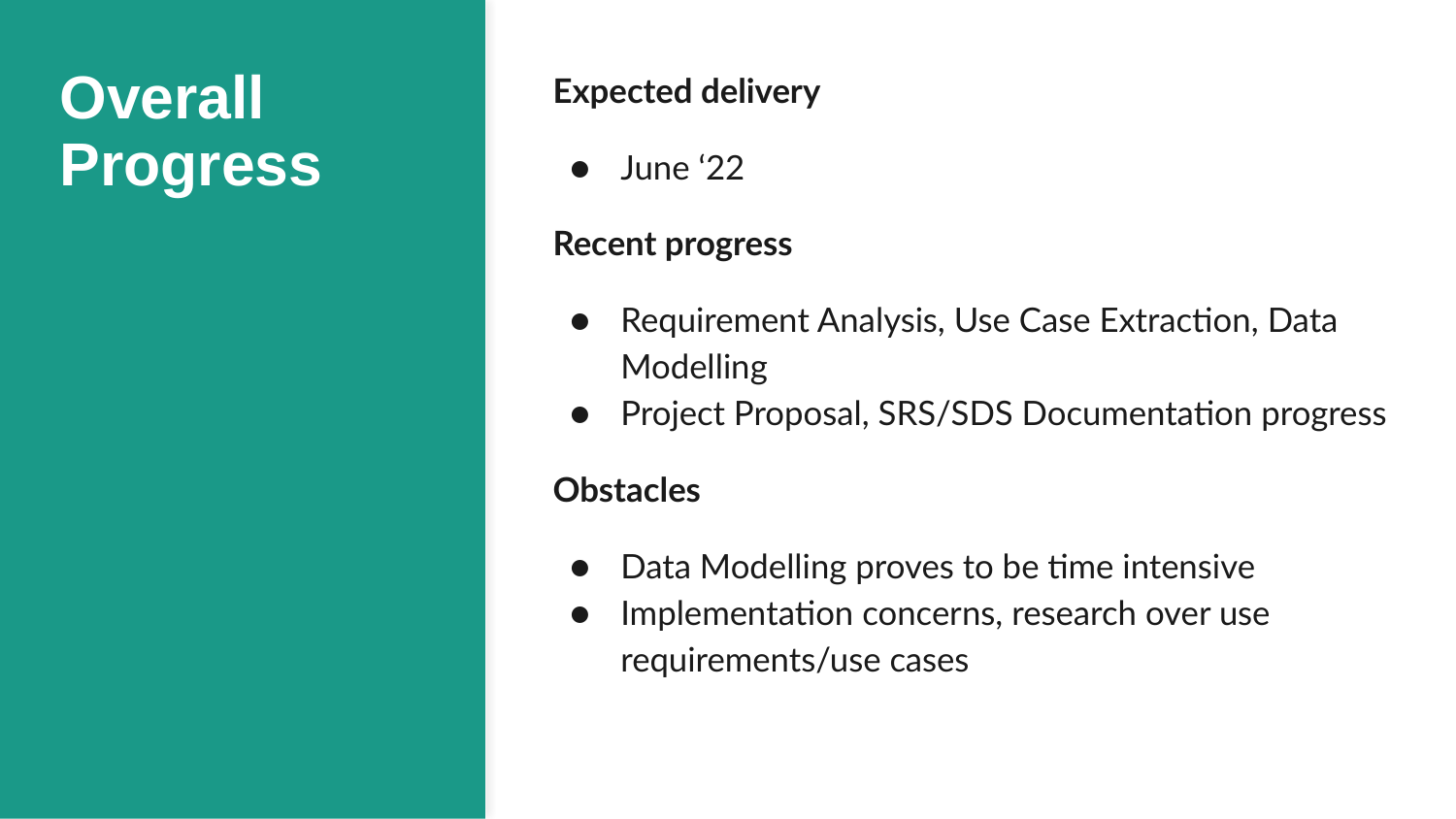

# Overall Progress
Expected delivery
June ‘22
Recent progress
Requirement Analysis, Use Case Extraction, Data Modelling
Project Proposal, SRS/SDS Documentation progress
Obstacles
Data Modelling proves to be time intensive
Implementation concerns, research over use requirements/use cases